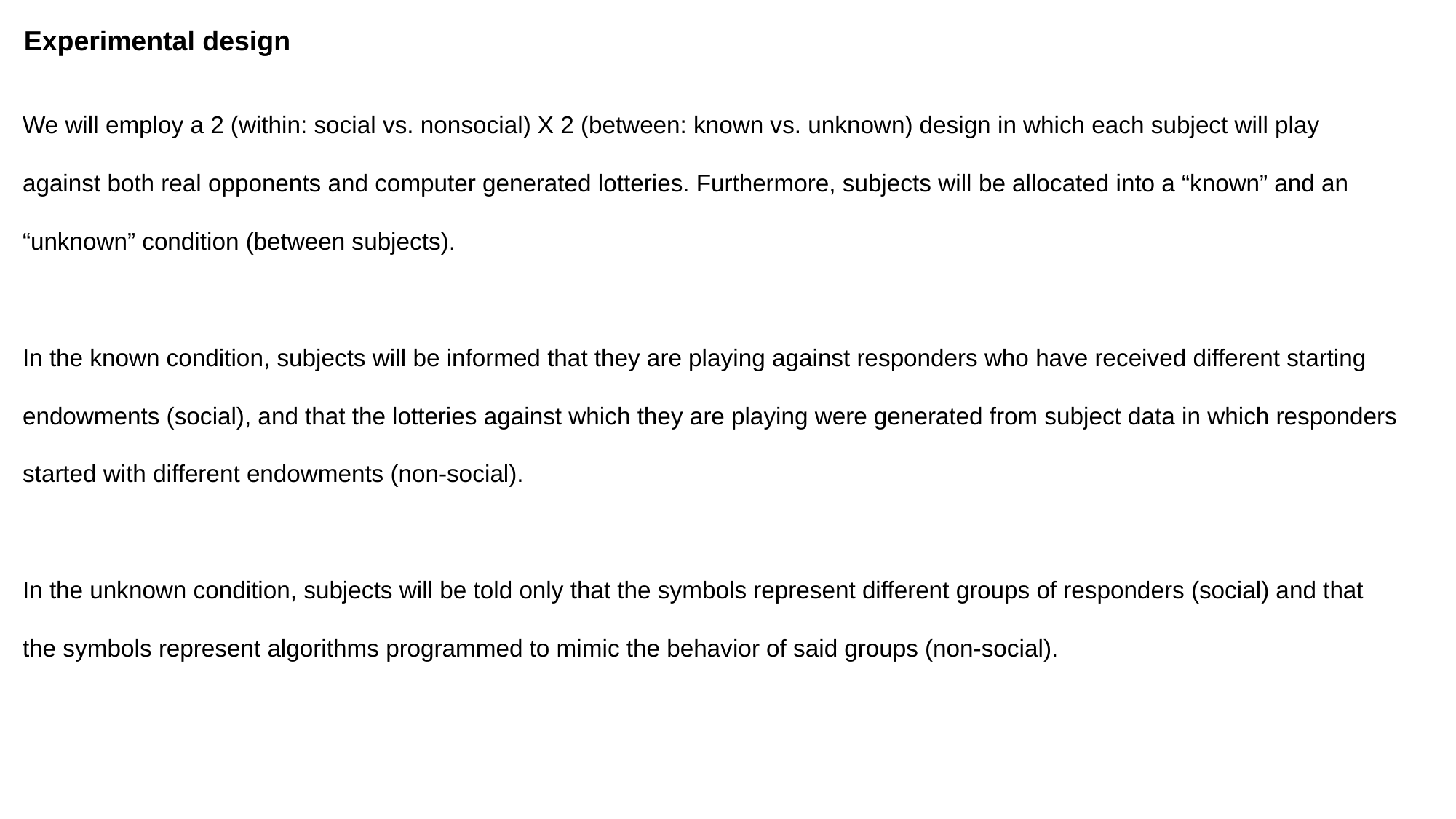

Experimental design
We will employ a 2 (within: social vs. nonsocial) X 2 (between: known vs. unknown) design in which each subject will play against both real opponents and computer generated lotteries. Furthermore, subjects will be allocated into a “known” and an “unknown” condition (between subjects).

In the known condition, subjects will be informed that they are playing against responders who have received different starting endowments (social), and that the lotteries against which they are playing were generated from subject data in which responders started with different endowments (non-social).

In the unknown condition, subjects will be told only that the symbols represent different groups of responders (social) and that the symbols represent algorithms programmed to mimic the behavior of said groups (non-social).